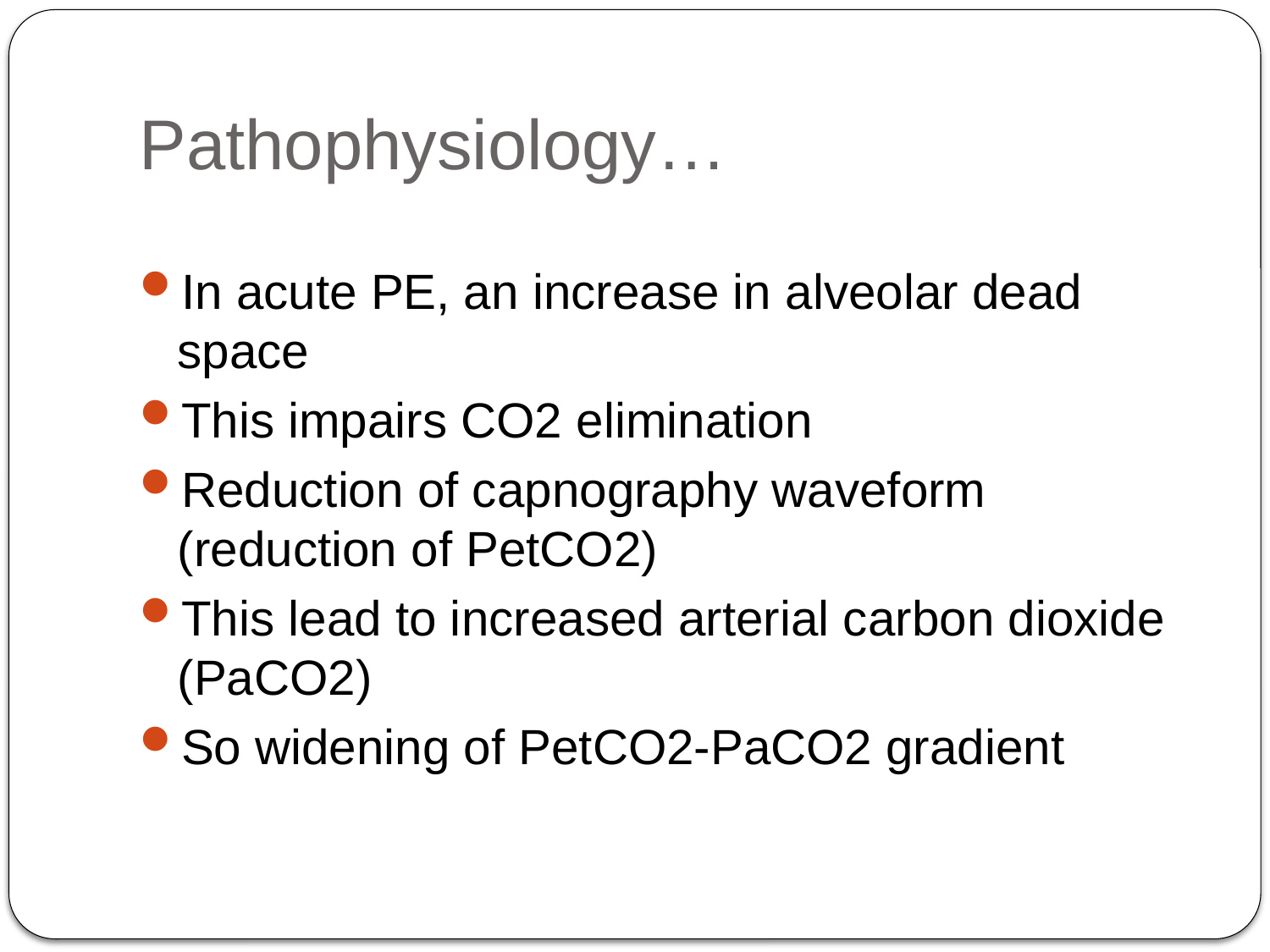

# Pathophysiology…
In acute PE, an increase in alveolar dead space
This impairs CO2 elimination
Reduction of capnography waveform (reduction of PetCO2)
This lead to increased arterial carbon dioxide (PaCO2)
So widening of PetCO2-PaCO2 gradient